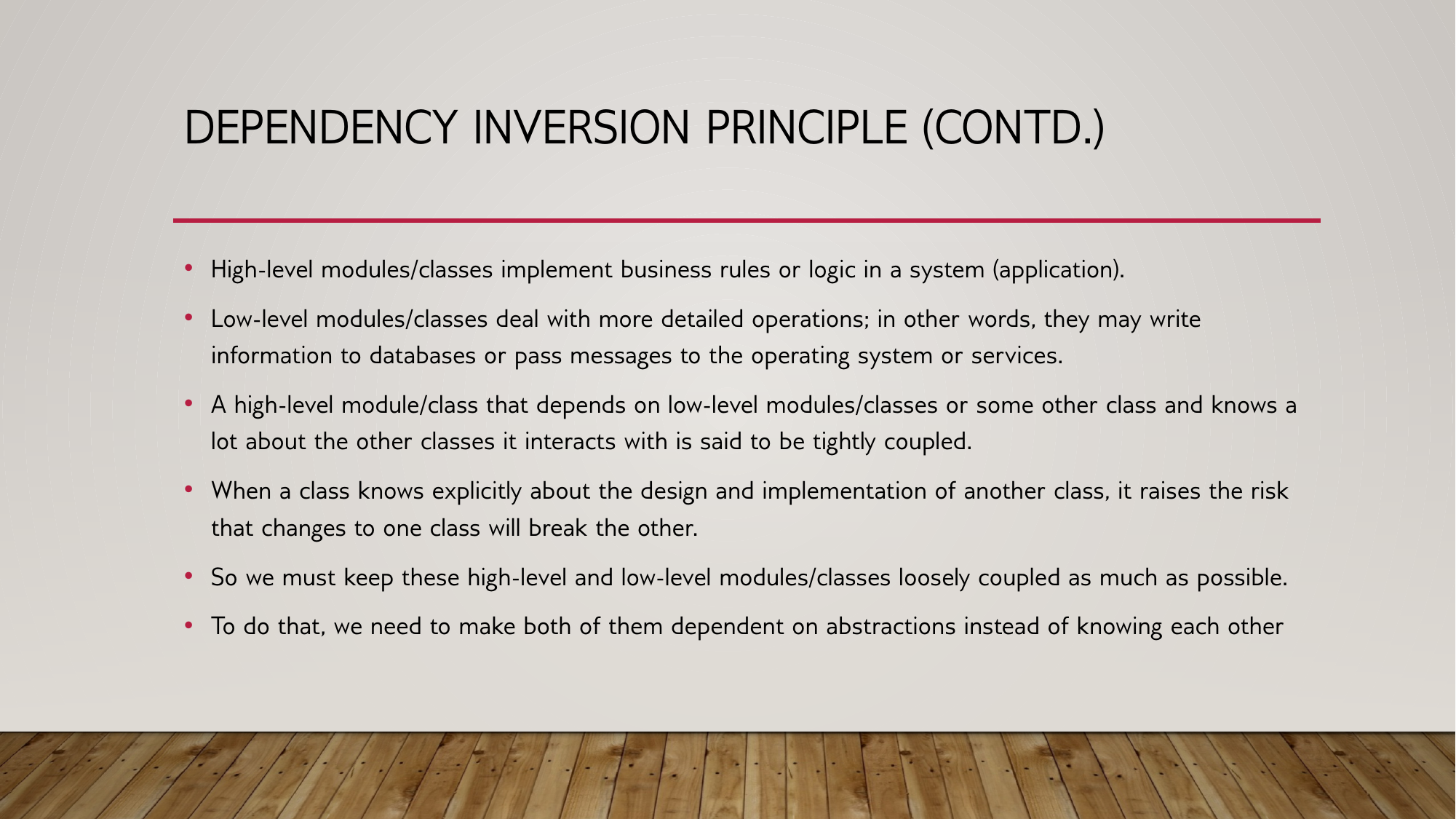

# Dependency Inversion Principle (Contd.)
High-level modules/classes implement business rules or logic in a system (application).
Low-level modules/classes deal with more detailed operations; in other words, they may write information to databases or pass messages to the operating system or services.
A high-level module/class that depends on low-level modules/classes or some other class and knows a lot about the other classes it interacts with is said to be tightly coupled.
When a class knows explicitly about the design and implementation of another class, it raises the risk that changes to one class will break the other.
So we must keep these high-level and low-level modules/classes loosely coupled as much as possible.
To do that, we need to make both of them dependent on abstractions instead of knowing each other